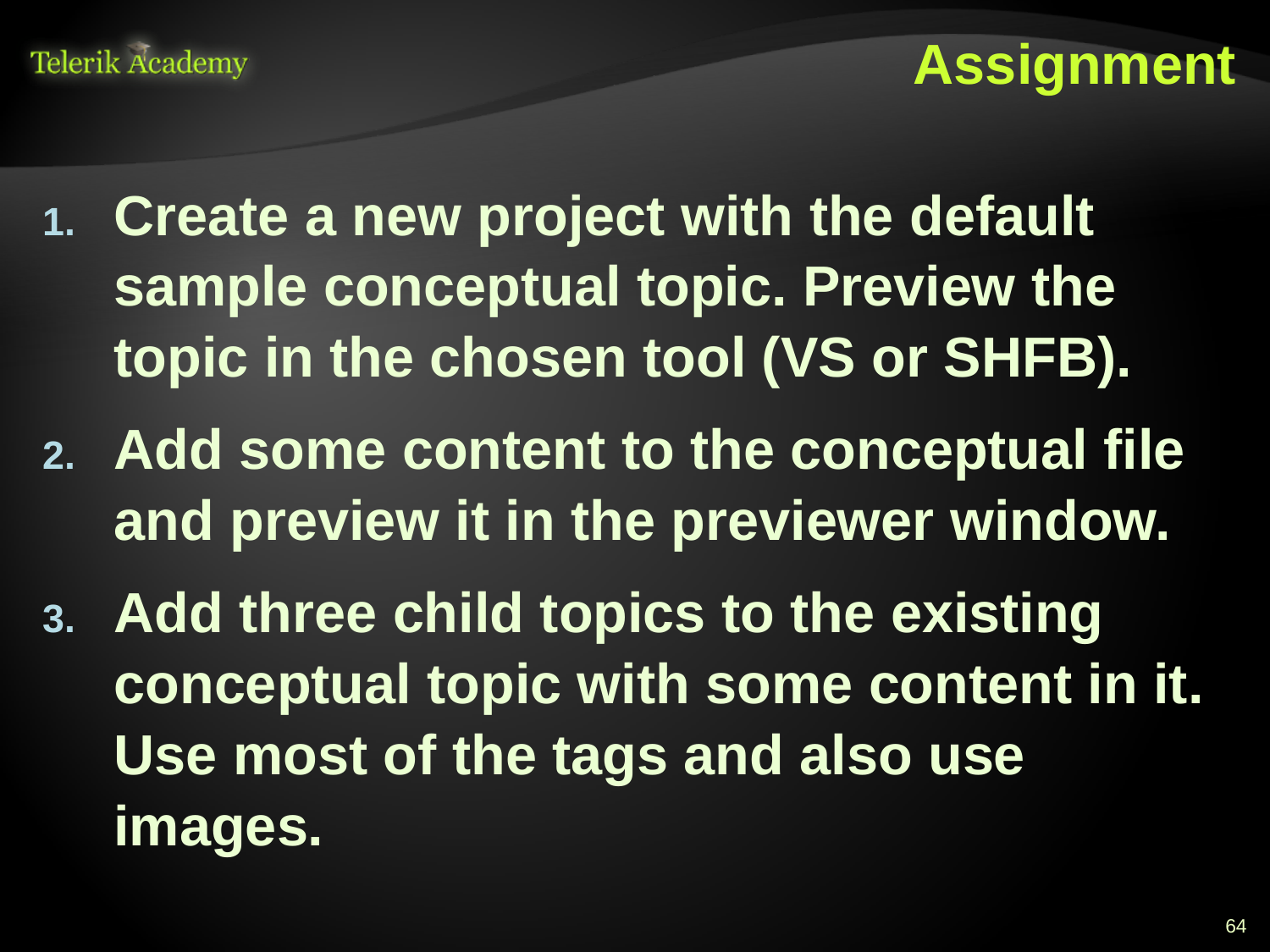

# Assignment

Create a new project with the default sample conceptual topic. Preview the topic in the chosen tool (VS or SHFB).
Add some content to the conceptual file and preview it in the previewer window.
Add three child topics to the existing conceptual topic with some content in it. Use most of the tags and also use images.
64